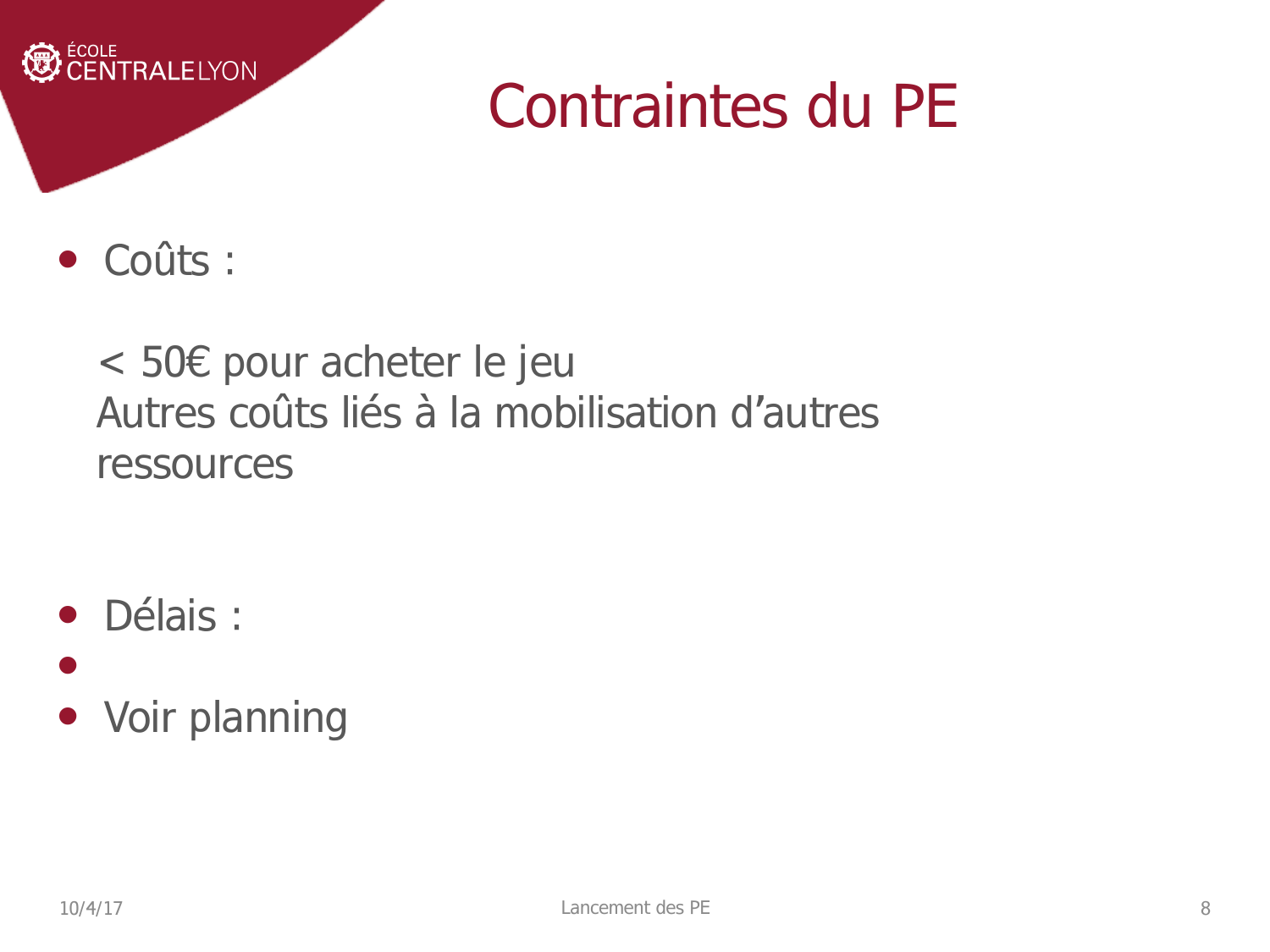

Contraintes du PE
Coûts :

   < 50€ pour acheter le jeu
   Autres coûts liés à la mobilisation d’autres
   ressources

Délais :

Voir planning

Lancement des PE
10/4/17
8